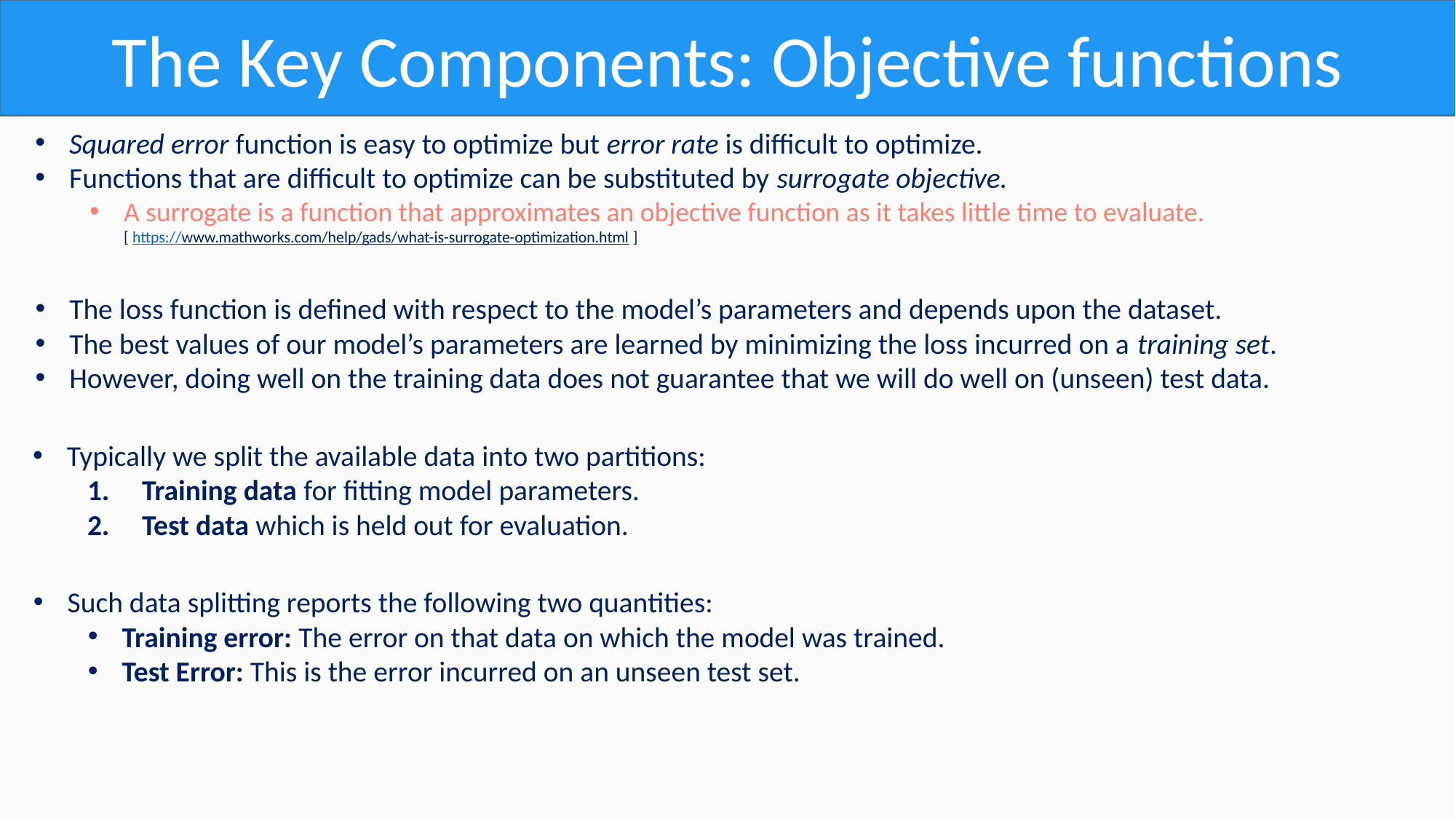

The Key Components: Objective functions
Squared error function is easy to optimize but error rate is difficult to optimize.
Functions that are difficult to optimize can be substituted by surrogate objective.
A surrogate is a function that approximates an objective function as it takes little time to evaluate.
[ https://www.mathworks.com/help/gads/what-is-surrogate-optimization.html ]
The loss function is defined with respect to the model’s parameters and depends upon the dataset.
The best values of our model’s parameters are learned by minimizing the loss incurred on a training set.
However, doing well on the training data does not guarantee that we will do well on (unseen) test data.
Typically we split the available data into two partitions:
Training data for fitting model parameters.
Test data which is held out for evaluation.
Such data splitting reports the following two quantities:
Training error: The error on that data on which the model was trained.
Test Error: This is the error incurred on an unseen test set.